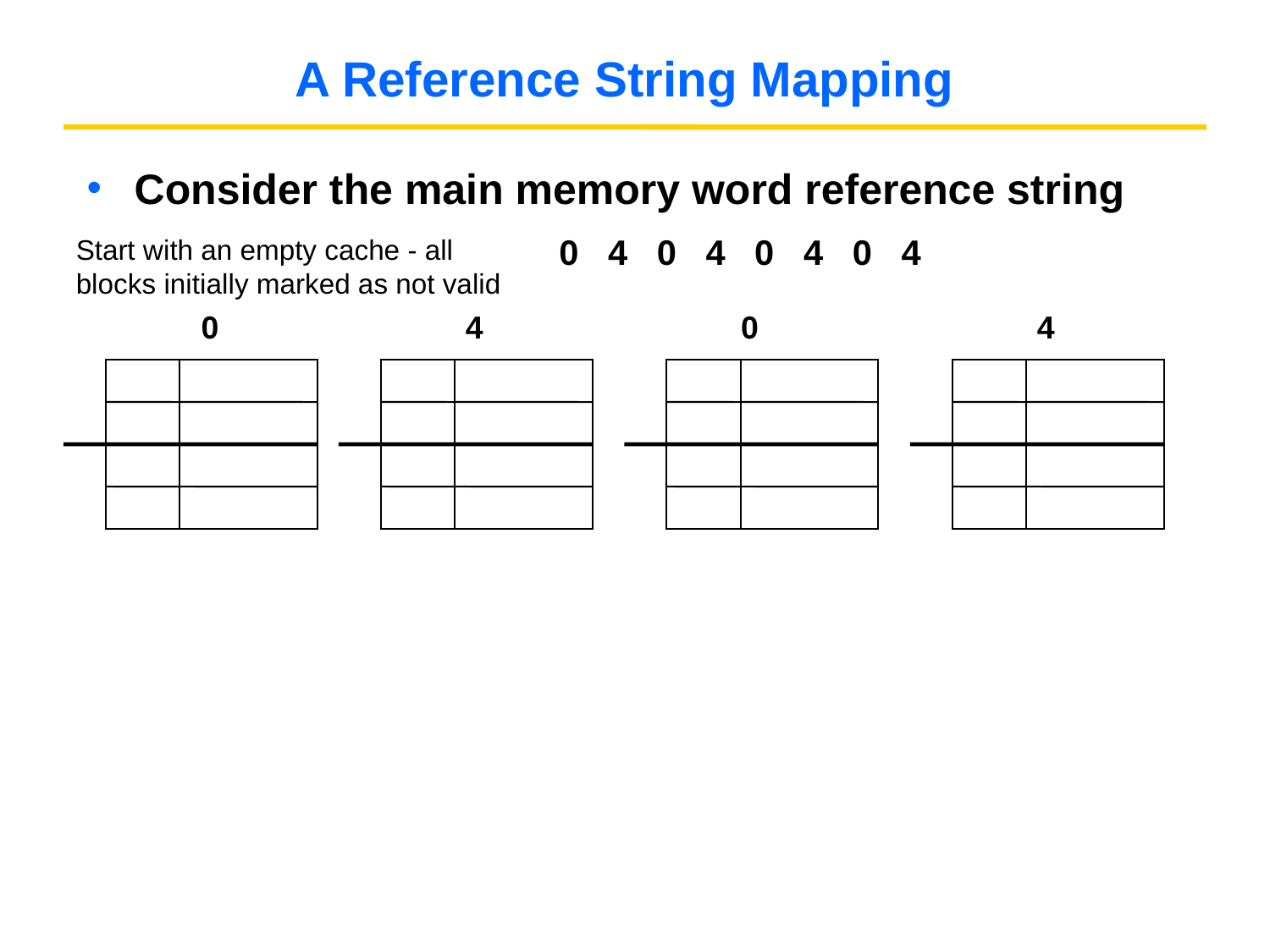

# A Reference String Mapping
Consider the main memory word reference string
              0   4   0   4   0   4   0   4
Start with an empty cache - all blocks initially marked as not valid
0
4
0
4